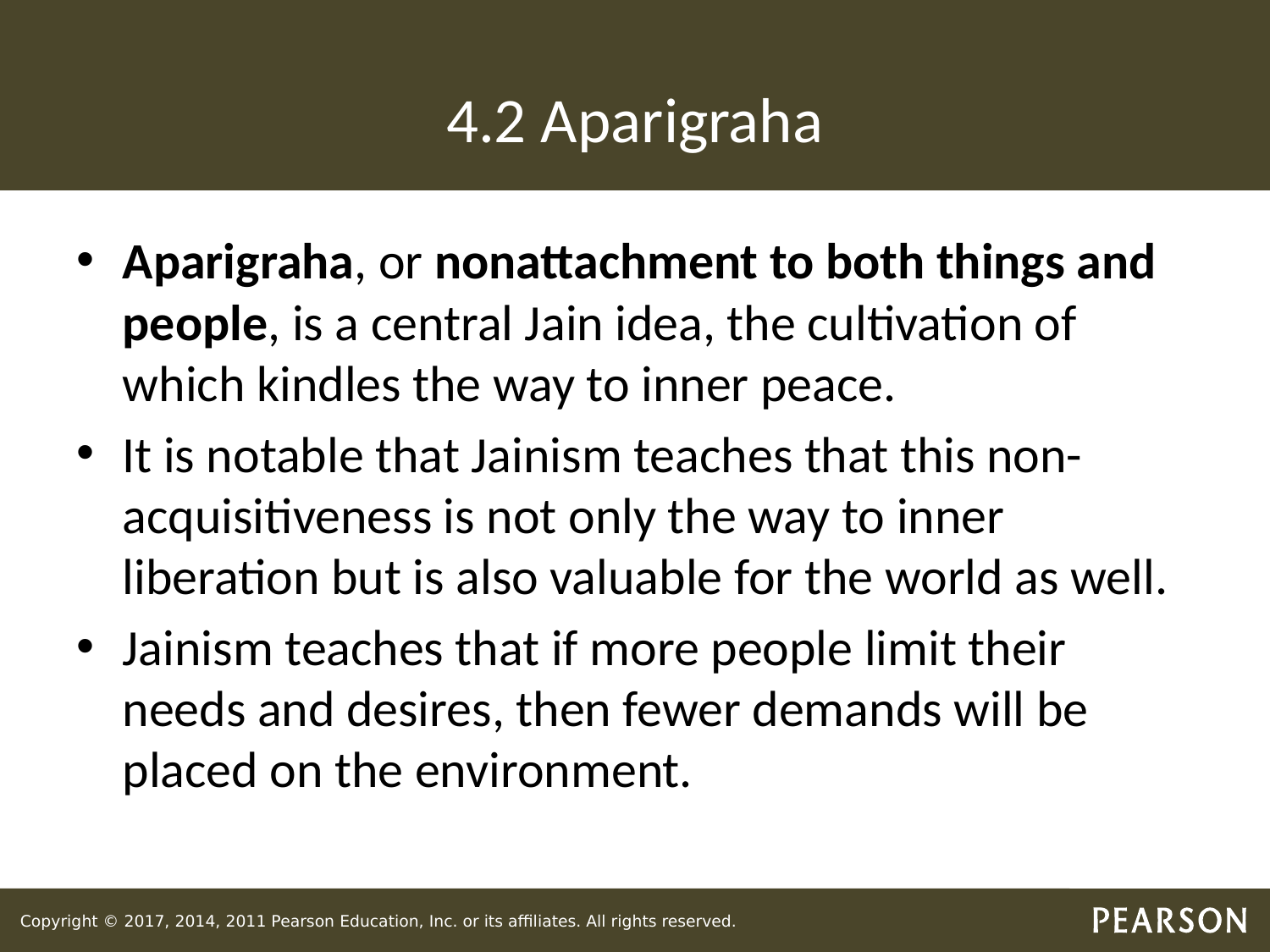

# 4.2 Aparigraha
Aparigraha, or nonattachment to both things and people, is a central Jain idea, the cultivation of which kindles the way to inner peace.
It is notable that Jainism teaches that this non-acquisitiveness is not only the way to inner liberation but is also valuable for the world as well.
Jainism teaches that if more people limit their needs and desires, then fewer demands will be placed on the environment.